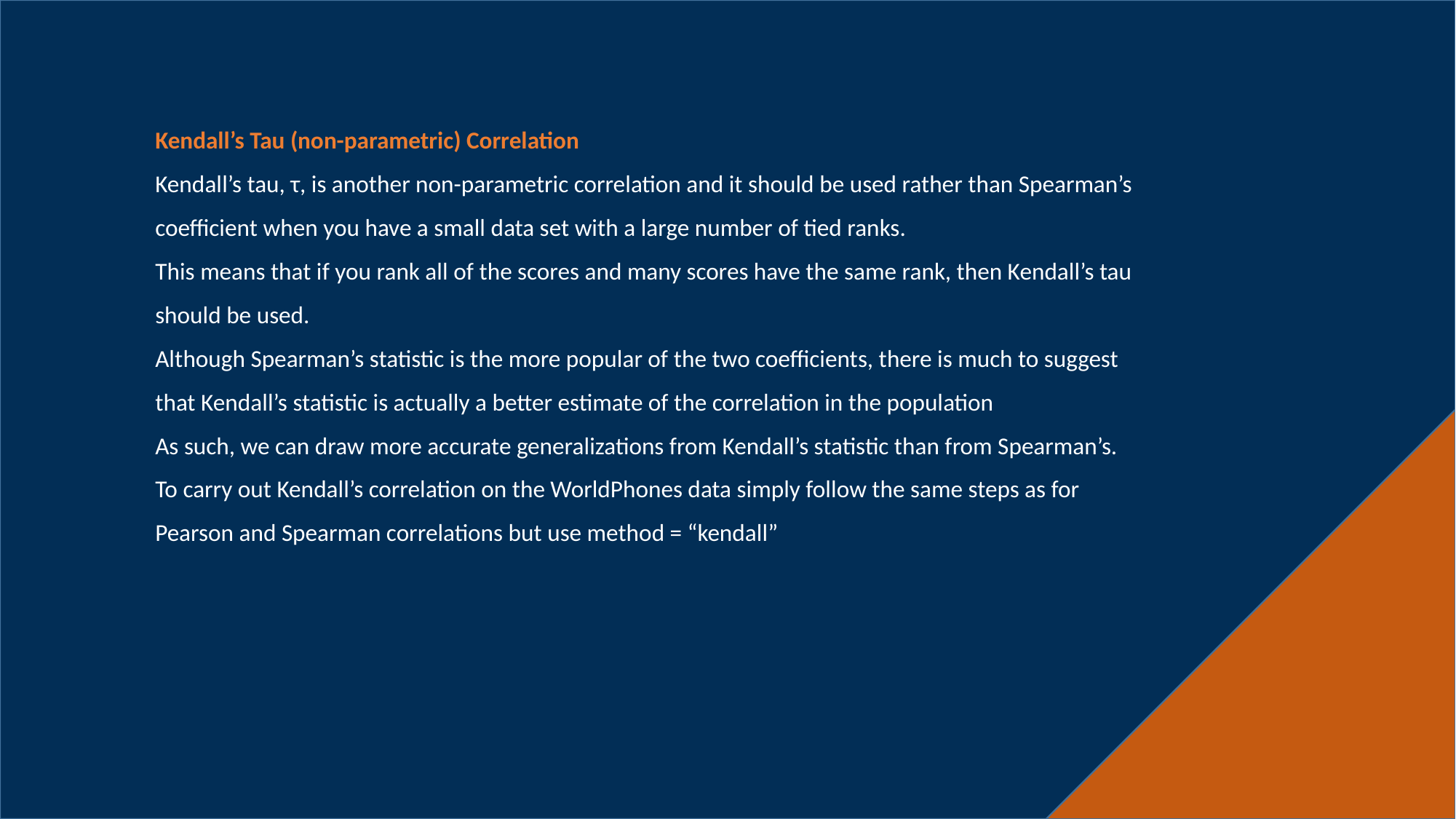

Kendall’s Tau (non-parametric) Correlation
Kendall’s tau, τ, is another non-parametric correlation and it should be used rather than Spearman’s coefficient when you have a small data set with a large number of tied ranks.
This means that if you rank all of the scores and many scores have the same rank, then Kendall’s tau should be used.
Although Spearman’s statistic is the more popular of the two coefficients, there is much to suggest that Kendall’s statistic is actually a better estimate of the correlation in the population
As such, we can draw more accurate generalizations from Kendall’s statistic than from Spearman’s.
To carry out Kendall’s correlation on the WorldPhones data simply follow the same steps as for Pearson and Spearman correlations but use method = “kendall”